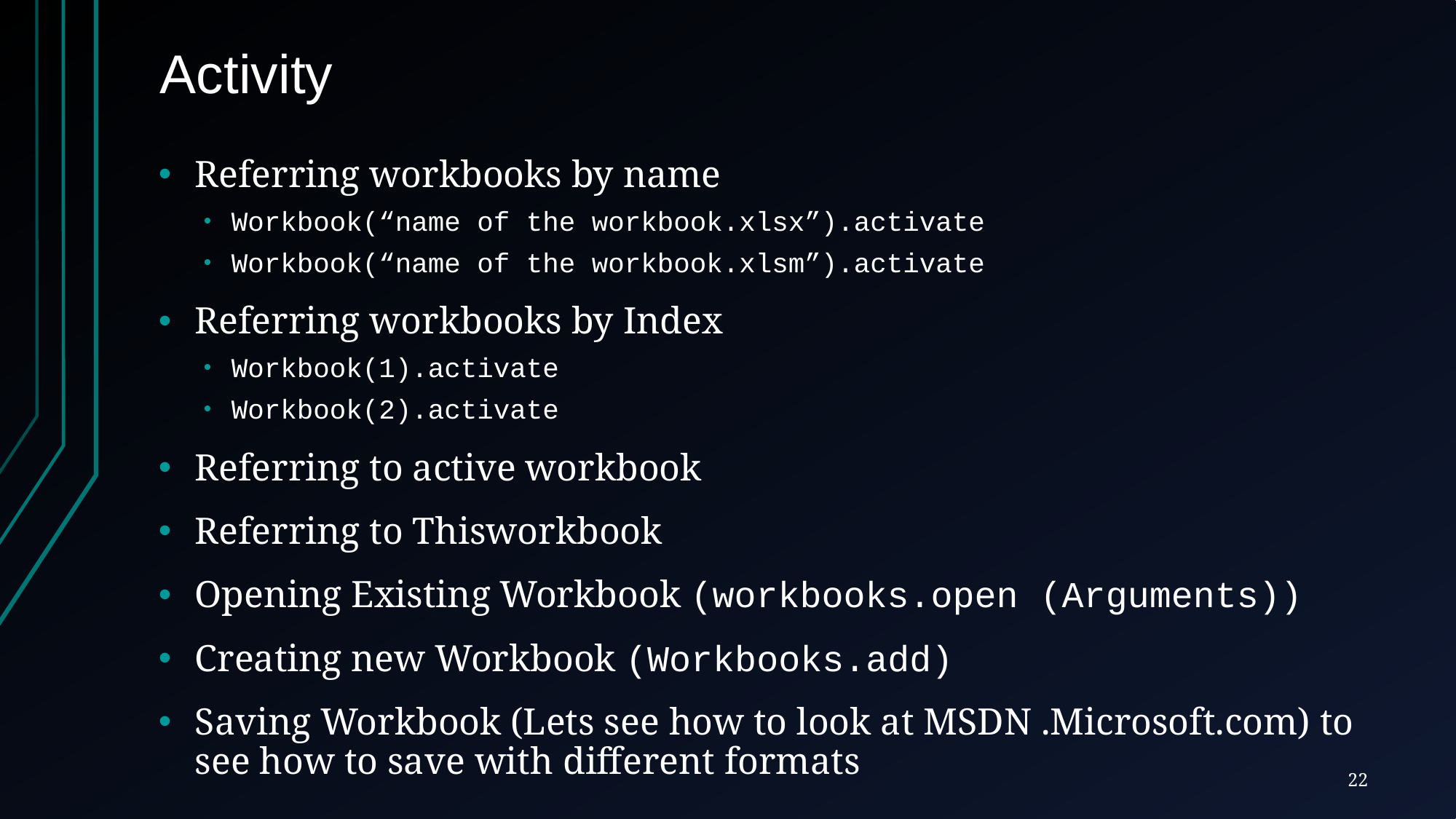

# Activity
Referring workbooks by name
Workbook(“name of the workbook.xlsx”).activate
Workbook(“name of the workbook.xlsm”).activate
Referring workbooks by Index
Workbook(1).activate
Workbook(2).activate
Referring to active workbook
Referring to Thisworkbook
Opening Existing Workbook (workbooks.open (Arguments))
Creating new Workbook (Workbooks.add)
Saving Workbook (Lets see how to look at MSDN .Microsoft.com) to see how to save with different formats
22